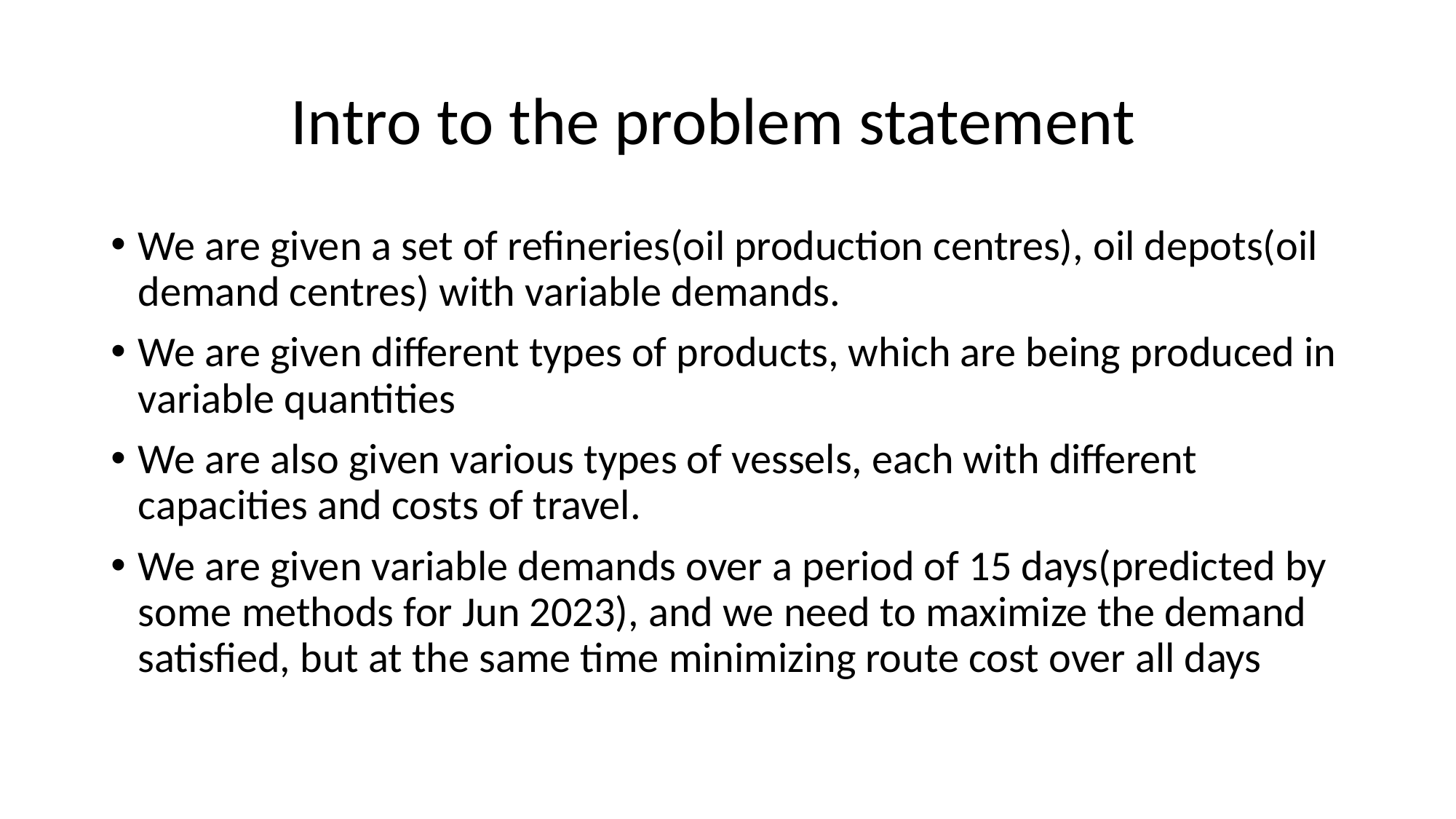

# Intro to the problem statement
We are given a set of refineries(oil production centres), oil depots(oil demand centres) with variable demands.
We are given different types of products, which are being produced in variable quantities
We are also given various types of vessels, each with different capacities and costs of travel.
We are given variable demands over a period of 15 days(predicted by some methods for Jun 2023), and we need to maximize the demand satisfied, but at the same time minimizing route cost over all days